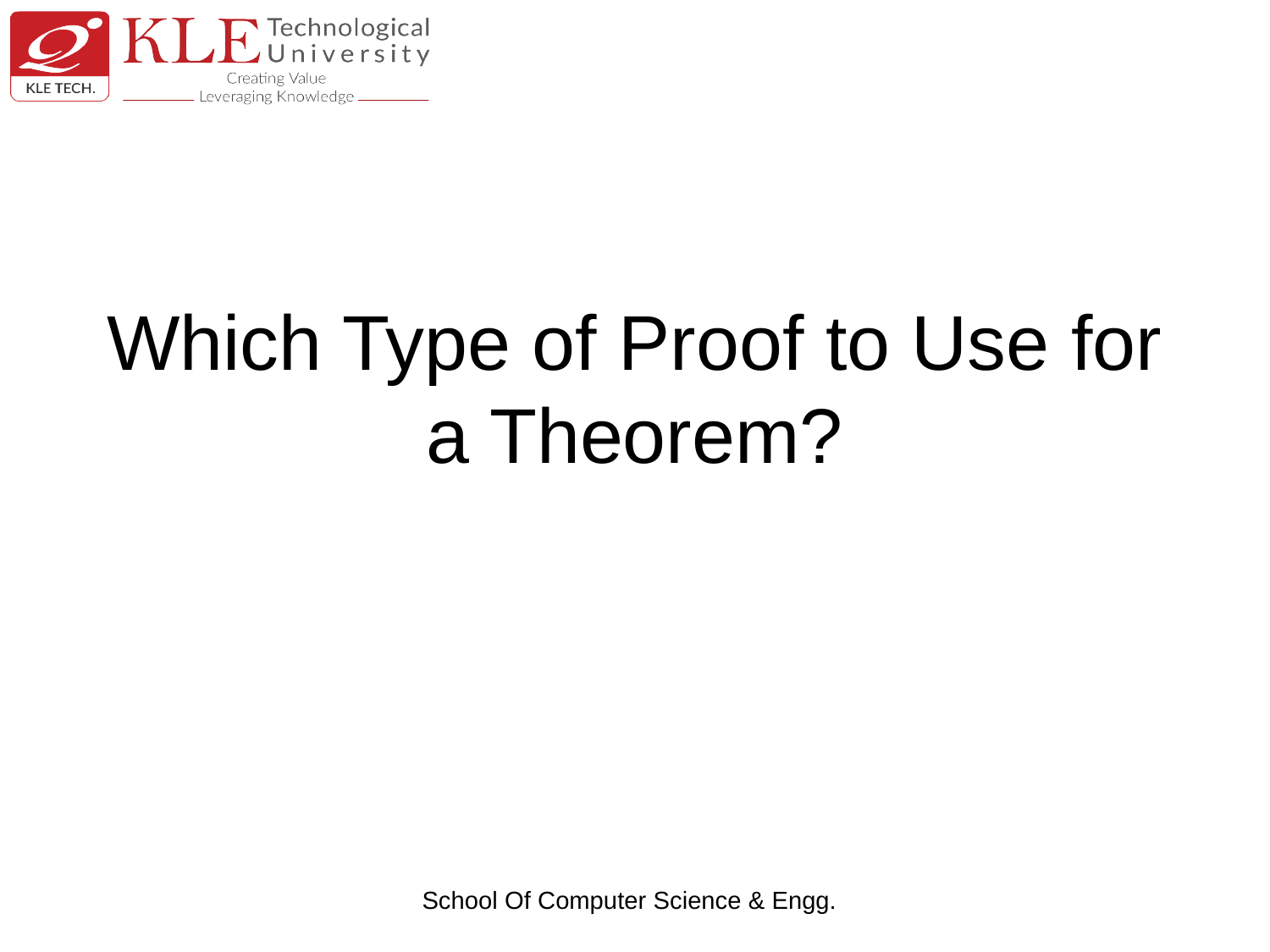

# Which Type of Proof to Use for a Theorem?